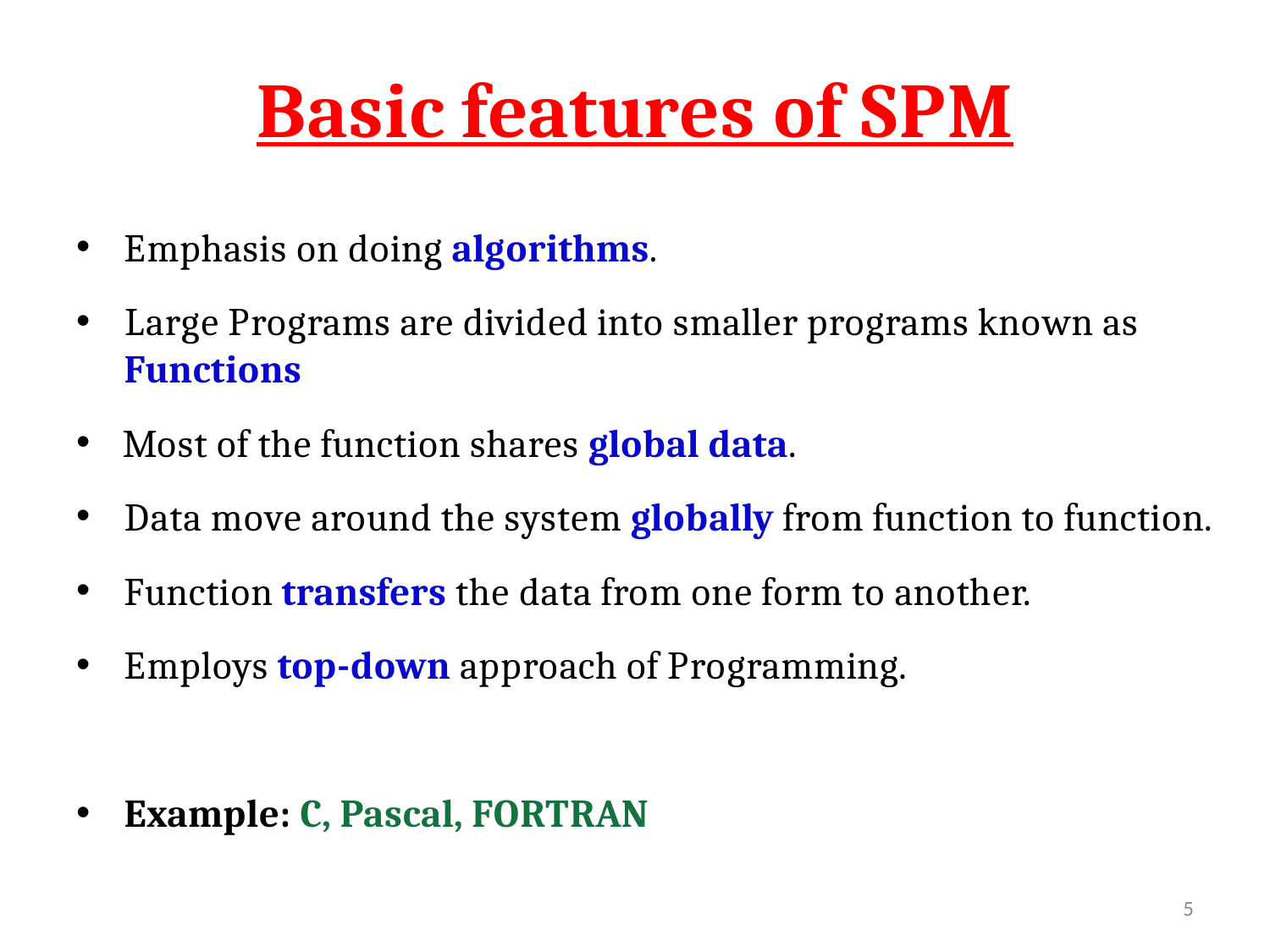

# Basic features of SPM
Emphasis on doing algorithms.
Large Programs are divided into smaller programs known as Functions
Most of the function shares global data.
Data move around the system globally from function to function.
Function transfers the data from one form to another.
Employs top-down approach of Programming.

Example: C, Pascal, FORTRAN

5